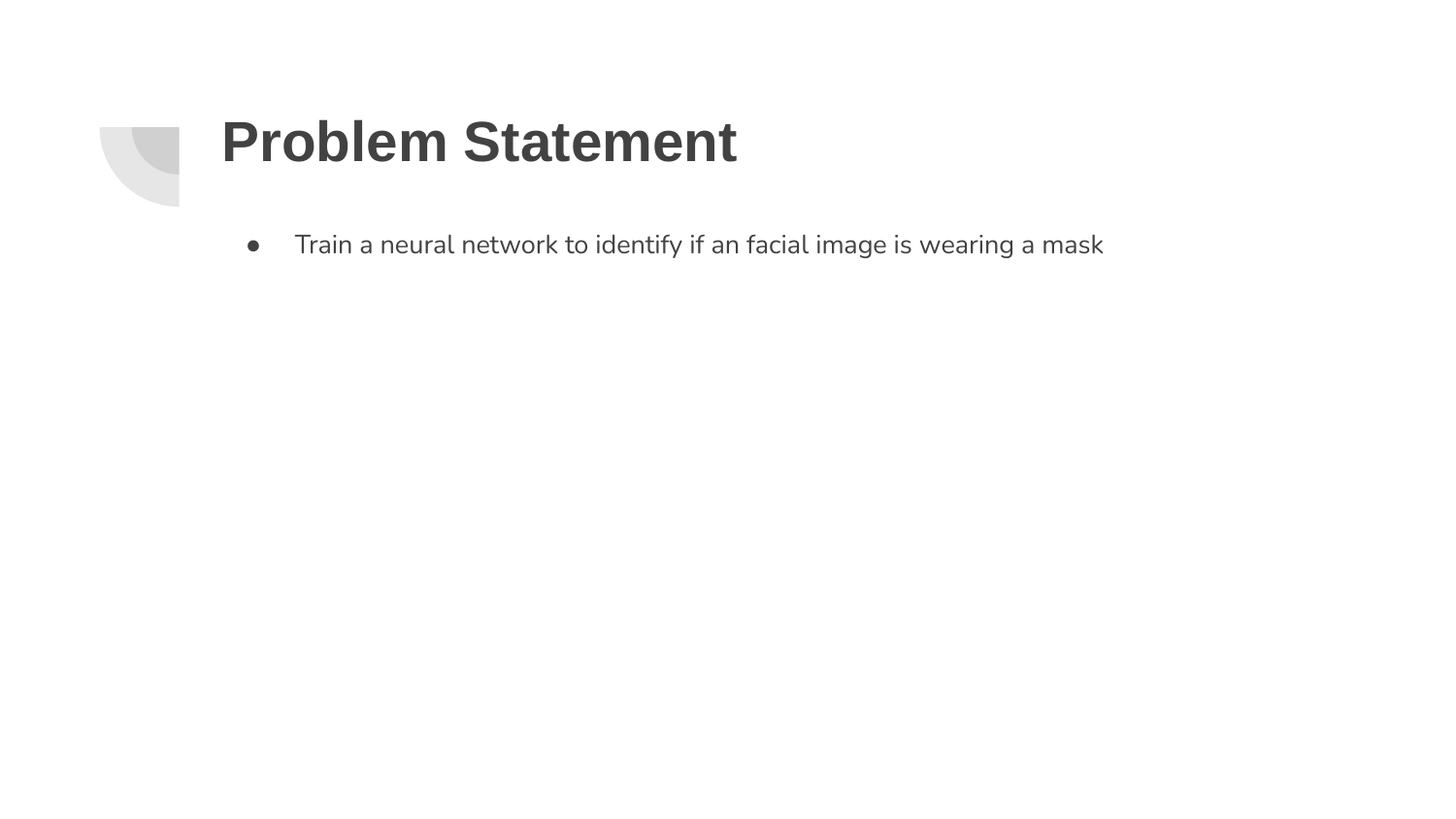

# Problem Statement
Train a neural network to identify if an facial image is wearing a mask